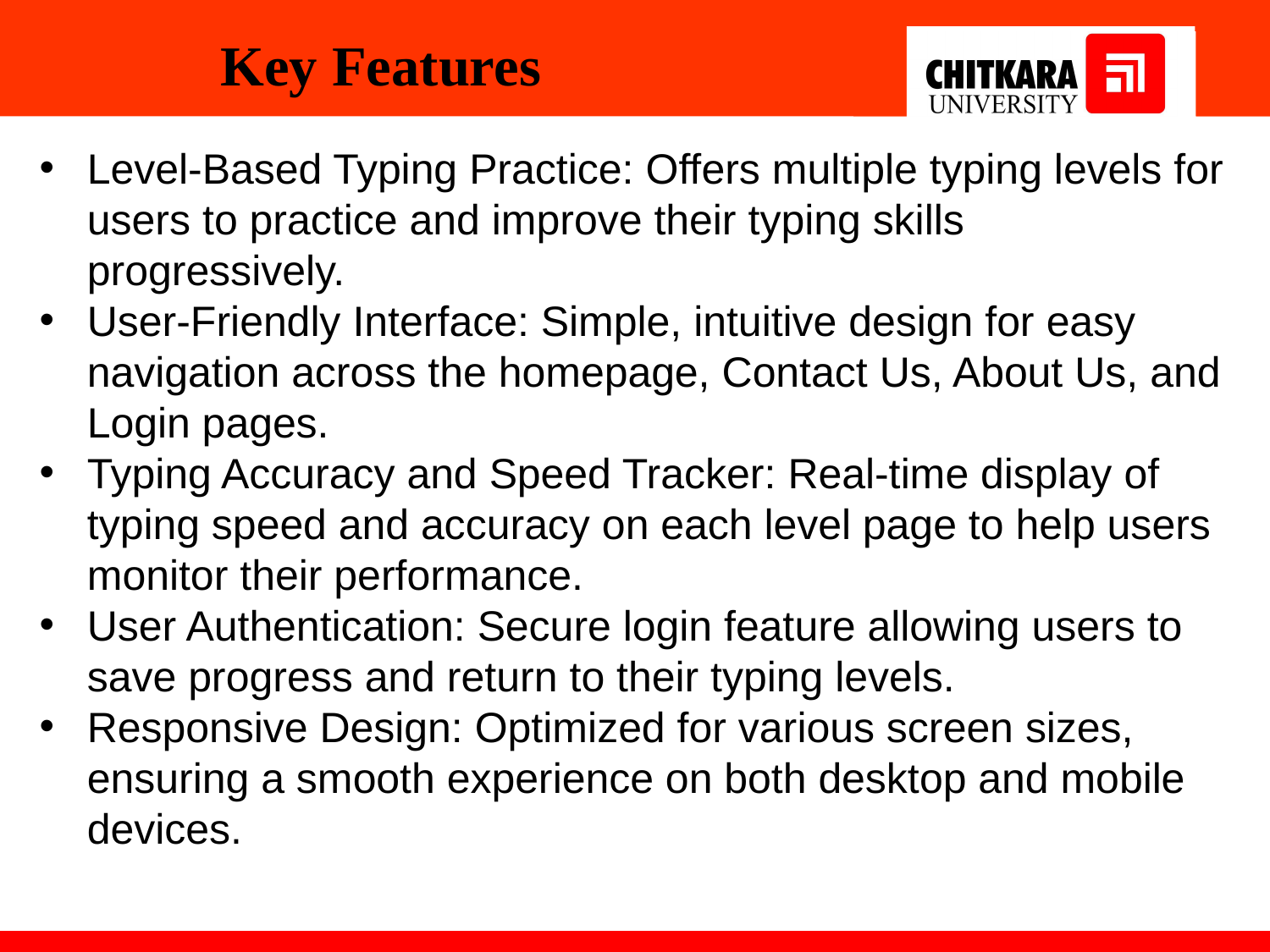

# Key Features
Level-Based Typing Practice: Offers multiple typing levels for users to practice and improve their typing skills progressively.
User-Friendly Interface: Simple, intuitive design for easy navigation across the homepage, Contact Us, About Us, and Login pages.
Typing Accuracy and Speed Tracker: Real-time display of typing speed and accuracy on each level page to help users monitor their performance.
User Authentication: Secure login feature allowing users to save progress and return to their typing levels.
Responsive Design: Optimized for various screen sizes, ensuring a smooth experience on both desktop and mobile devices.